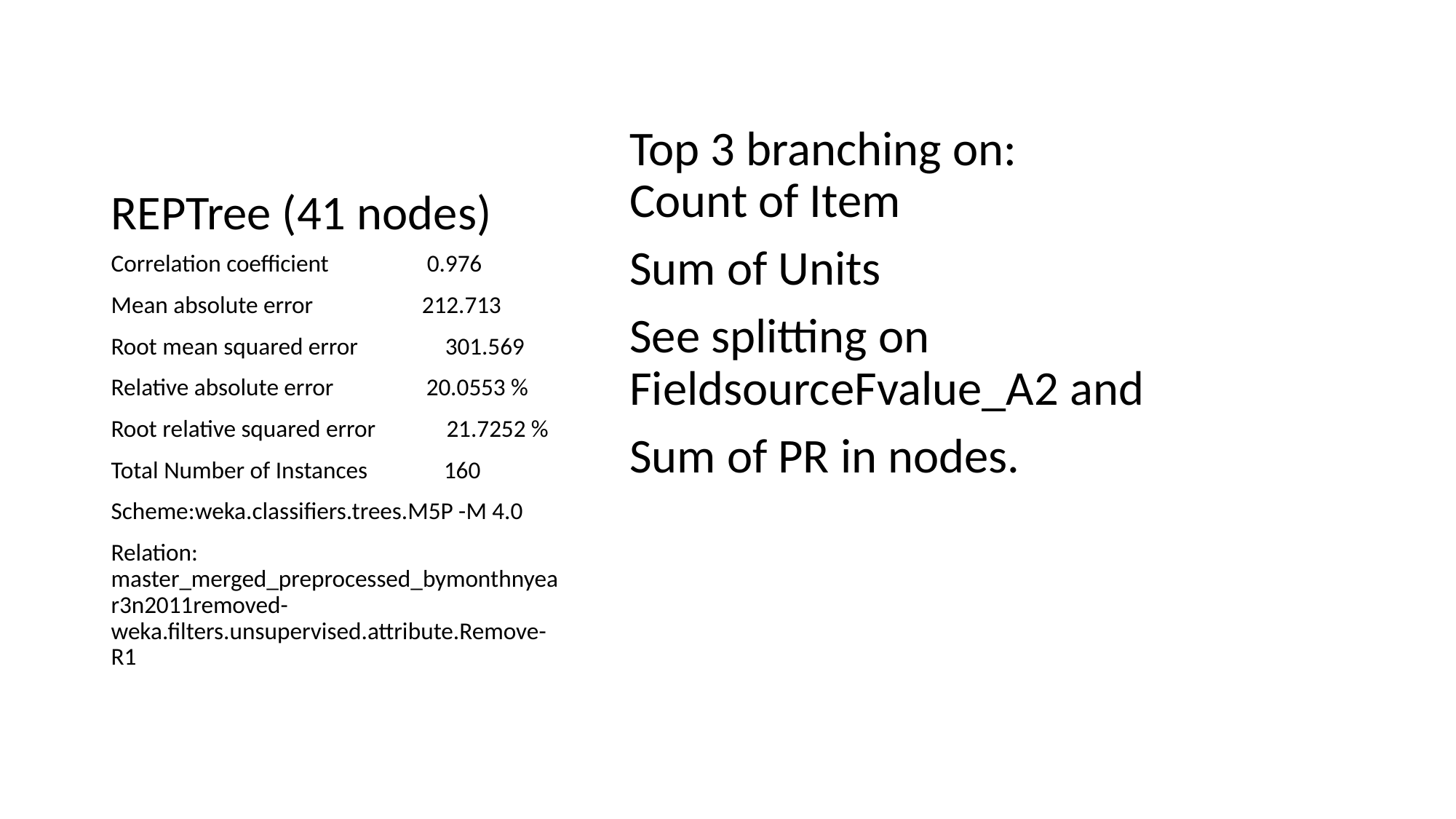

# REPTree (41 nodes)
Top 3 branching on:
Count of Item
Sum of Units
See splitting on FieldsourceFvalue_A2 and
Sum of PR in nodes.

Correlation coefficient                  0.976
Mean absolute error                    212.713
Root mean squared error                301.569
Relative absolute error                 20.0553 %
Root relative squared error             21.7252 %
Total Number of Instances              160
Scheme:weka.classifiers.trees.M5P -M 4.0
Relation:     master_merged_preprocessed_bymonthnyear3n2011removed-weka.filters.unsupervised.attribute.Remove-R1